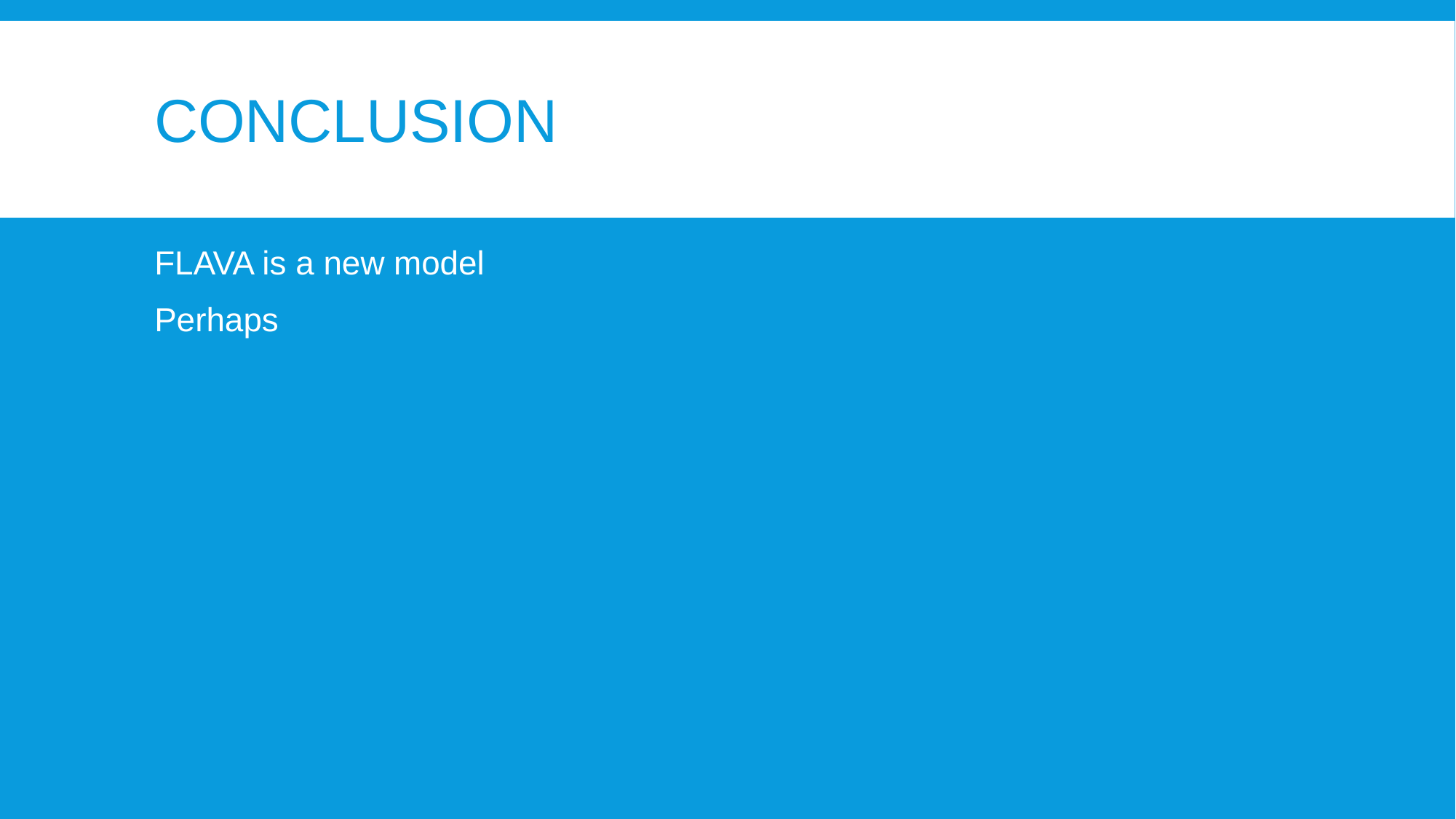

# Conclusion
FLAVA is a new model
Perhaps